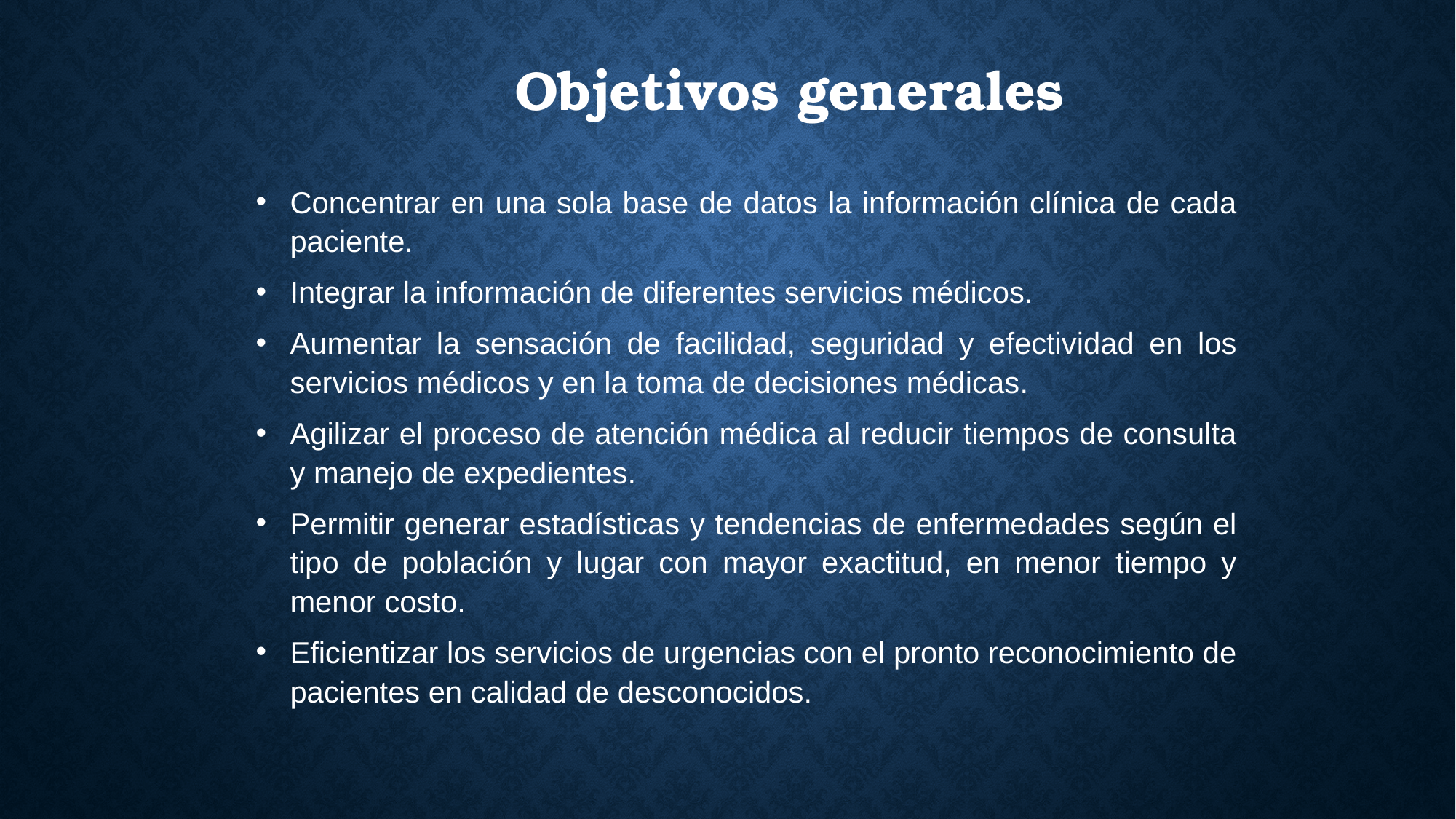

Objetivos generales

Concentrar en una sola base de datos la información clínica de cada paciente.
Integrar la información de diferentes servicios médicos.
Aumentar la sensación de facilidad, seguridad y efectividad en los servicios médicos y en la toma de decisiones médicas.
Agilizar el proceso de atención médica al reducir tiempos de consulta y manejo de expedientes.
Permitir generar estadísticas y tendencias de enfermedades según el tipo de población y lugar con mayor exactitud, en menor tiempo y menor costo.
Eficientizar los servicios de urgencias con el pronto reconocimiento de pacientes en calidad de desconocidos.